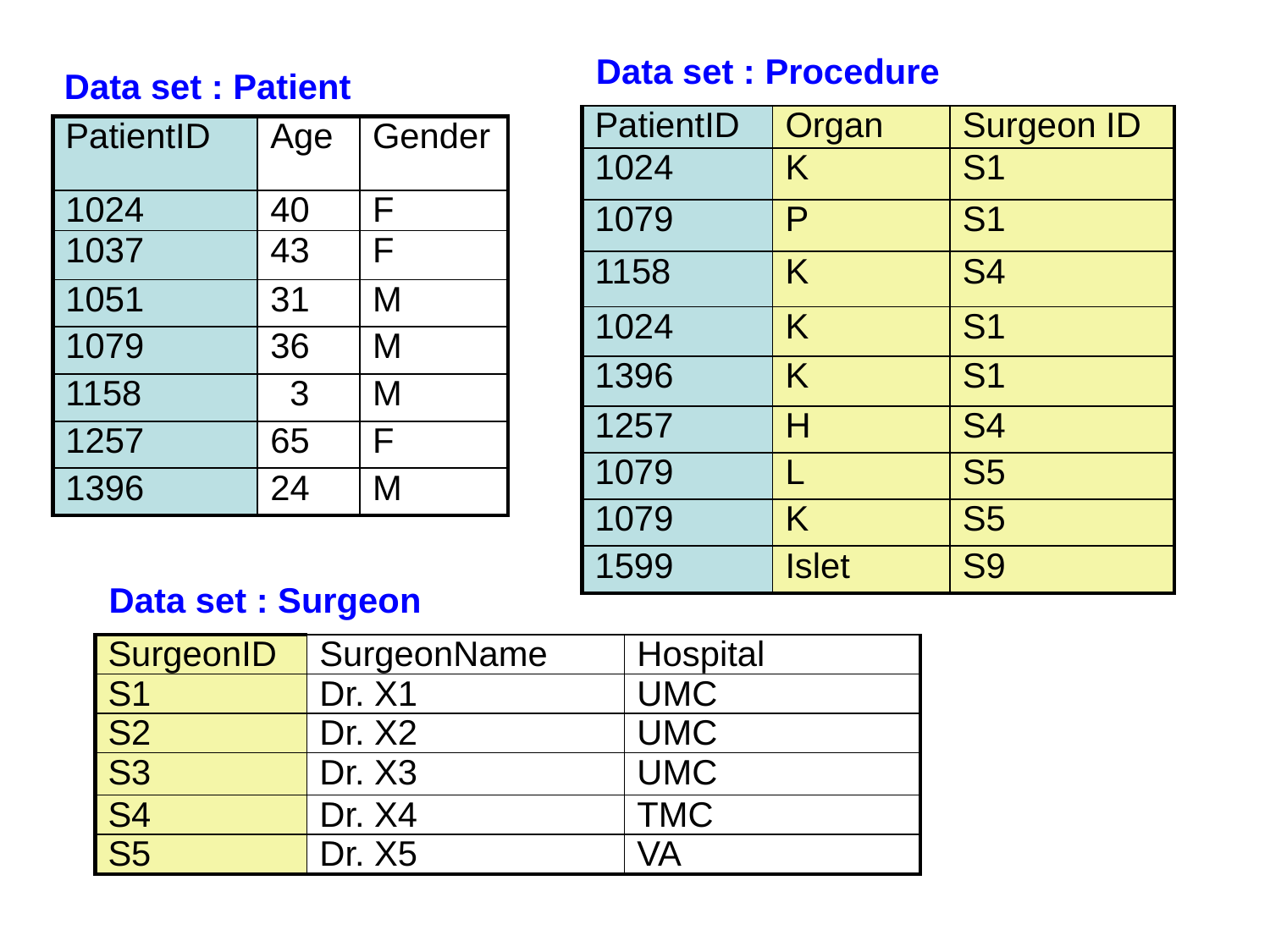

Data set : Procedure
Data set : Patient
| PatientID | Organ | Surgeon ID |
| --- | --- | --- |
| 1024 | K | S1 |
| 1079 | P | S1 |
| 1158 | K | S4 |
| 1024 | K | S1 |
| 1396 | K | S1 |
| 1257 | H | S4 |
| 1079 | L | S5 |
| 1079 | K | S5 |
| 1599 | Islet | S9 |
| PatientID | Age | Gender |
| --- | --- | --- |
| 1024 | 40 | F |
| 1037 | 43 | F |
| 1051 | 31 | M |
| 1079 | 36 | M |
| 1158 | 3 | M |
| 1257 | 65 | F |
| 1396 | 24 | M |
Data set : Surgeon
| SurgeonID | SurgeonName | Hospital |
| --- | --- | --- |
| S1 | Dr. X1 | UMC |
| S2 | Dr. X2 | UMC |
| S3 | Dr. X3 | UMC |
| S4 | Dr. X4 | TMC |
| S5 | Dr. X5 | VA |